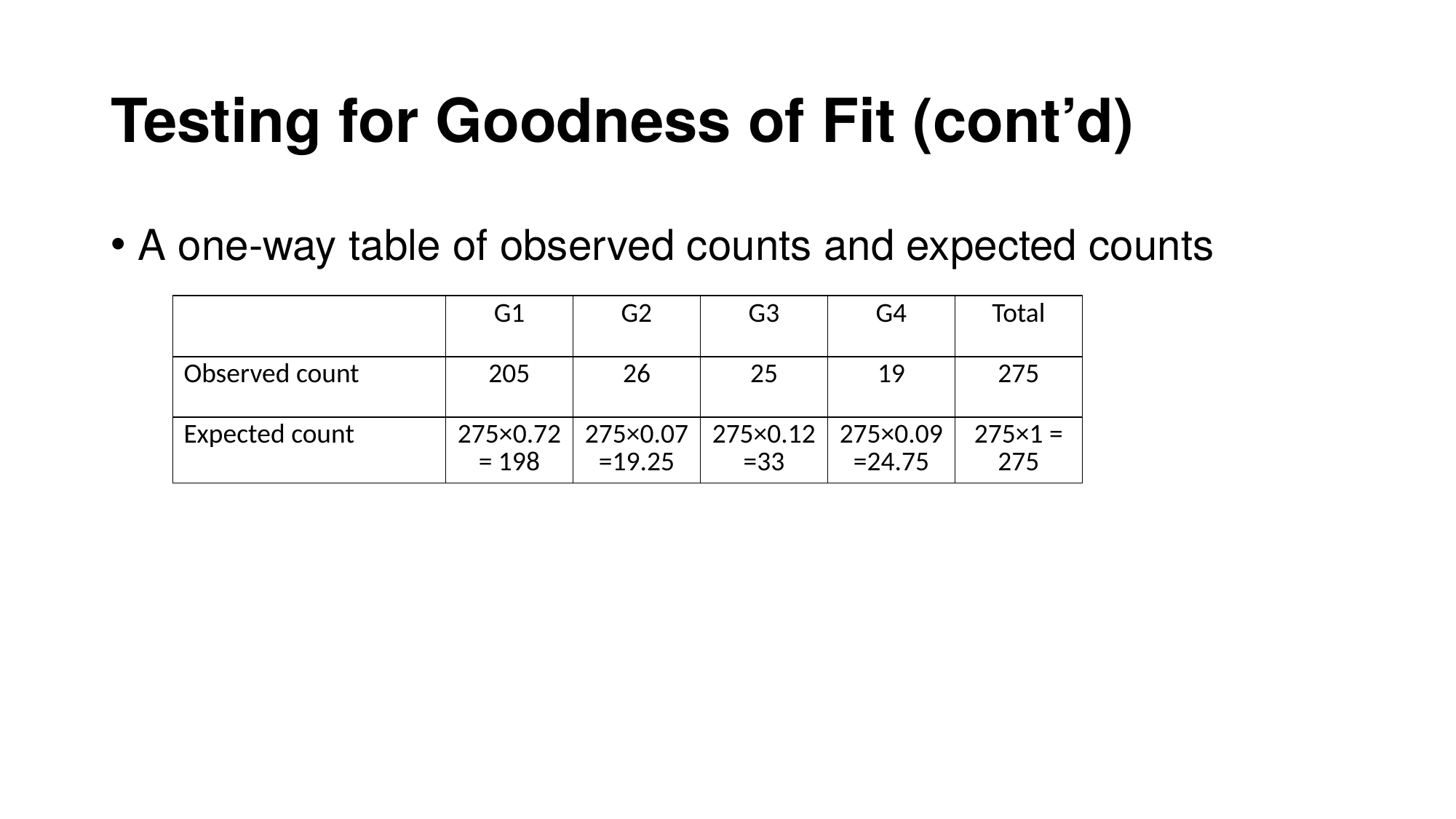

# Testing for Goodness of Fit (cont’d)
A one-way table of observed counts and expected counts

|  | G1 | G2 | G3 | G4 | Total |
| --- | --- | --- | --- | --- | --- |
| Observed count | 205 | 26 | 25 | 19 | 275 |
| Expected count | 275×0.72 = 198 | 275×0.07=19.25 | 275×0.12=33 | 275×0.09=24.75 | 275×1 = 275 |